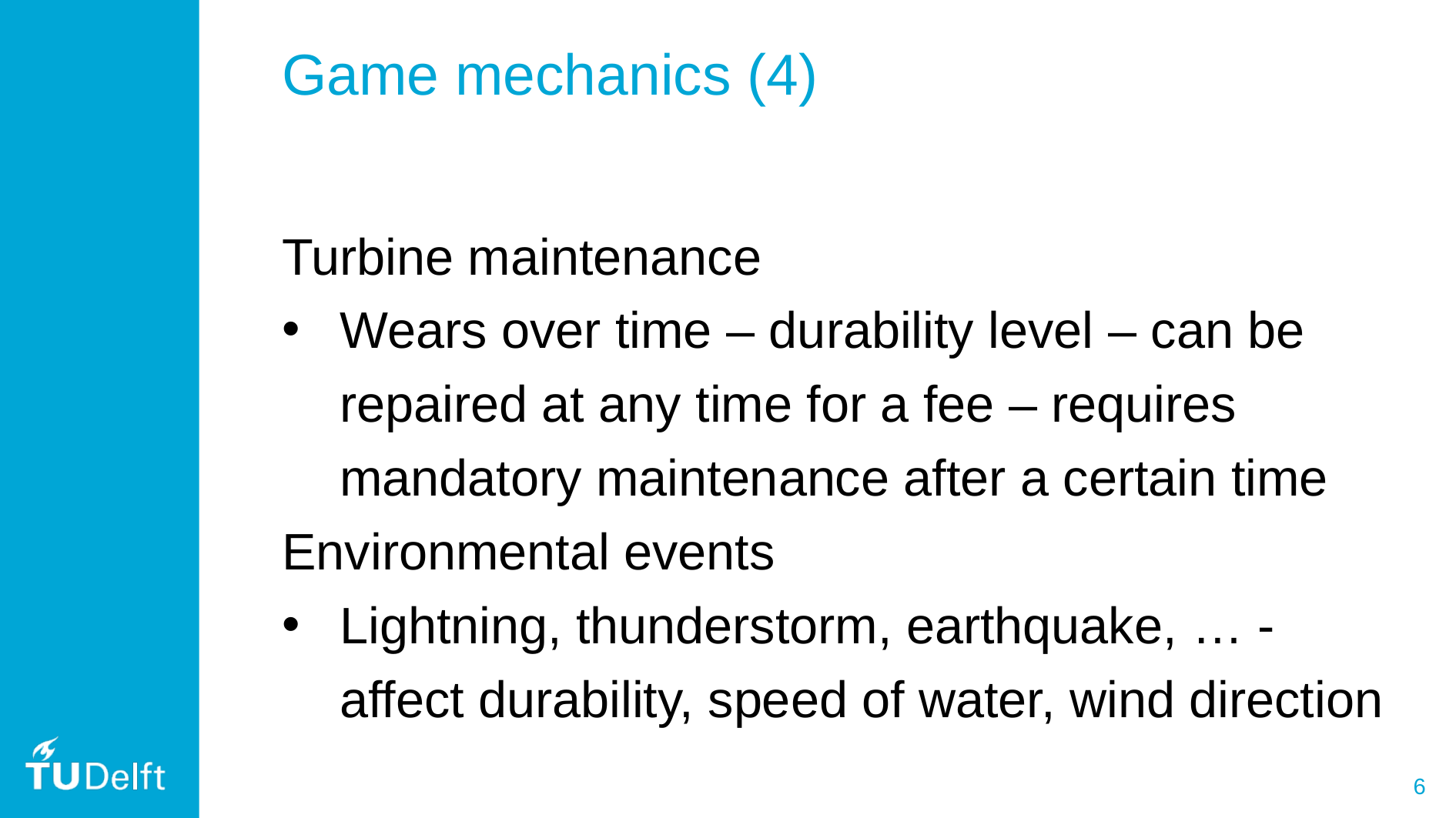

Game mechanics (4)
Turbine maintenance
Wears over time – durability level – can be repaired at any time for a fee – requires mandatory maintenance after a certain time
Environmental events
Lightning, thunderstorm, earthquake, … - affect durability, speed of water, wind direction